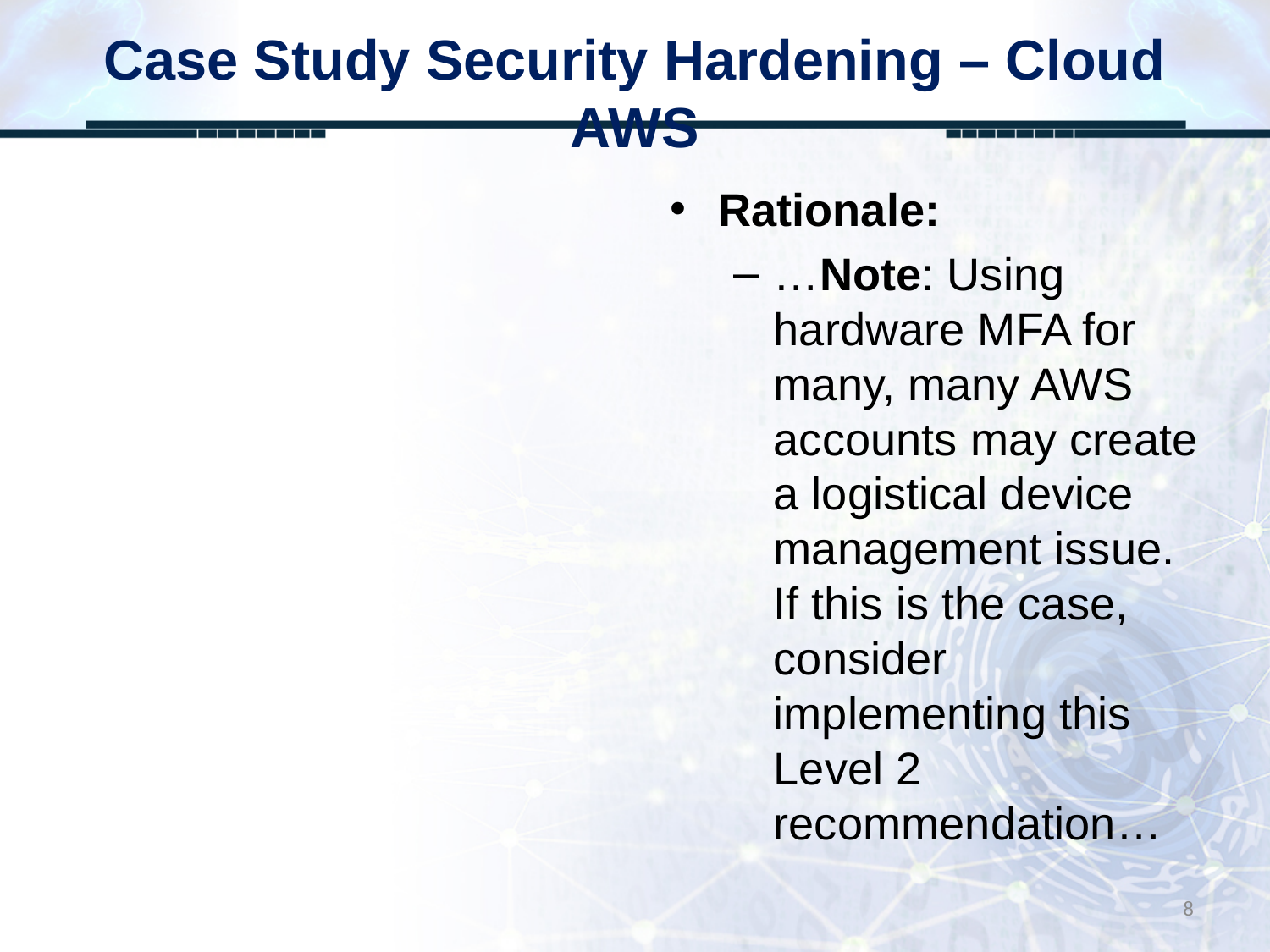

# Case Study Security Hardening – Cloud AWS
Rationale:
…Note: Using hardware MFA for many, many AWS accounts may create a logistical device management issue. If this is the case, consider implementing this Level 2 recommendation…
8